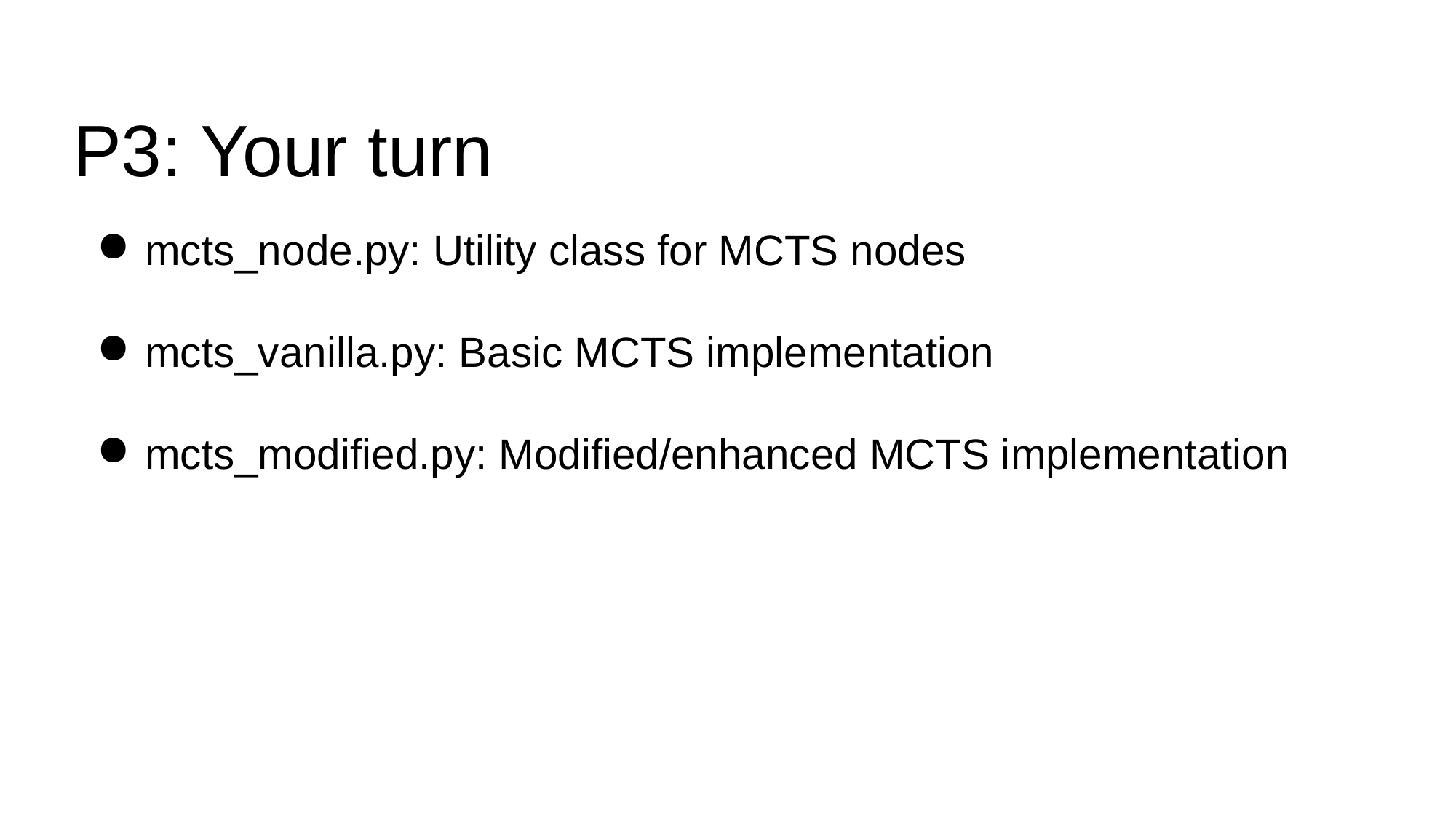

P3: Your turn
mcts_node.py: Utility class for MCTS nodes

mcts_vanilla.py: Basic MCTS implementation

mcts_modified.py: Modified/enhanced MCTS implementation